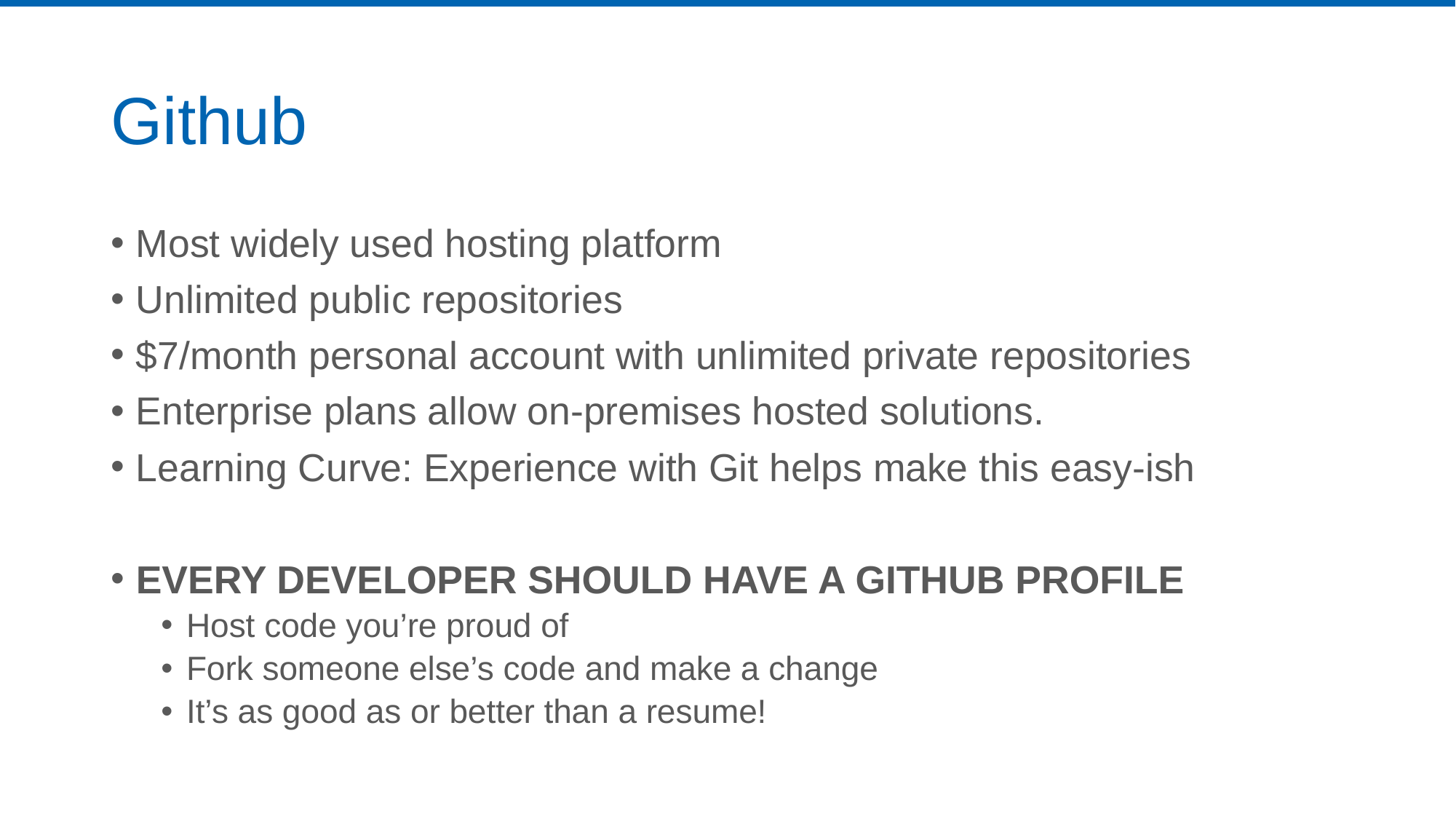

# Github
Most widely used hosting platform
Unlimited public repositories
$7/month personal account with unlimited private repositories
Enterprise plans allow on-premises hosted solutions.
Learning Curve: Experience with Git helps make this easy-ish

EVERY DEVELOPER SHOULD HAVE A GITHUB PROFILE
Host code you’re proud of
Fork someone else’s code and make a change
It’s as good as or better than a resume!